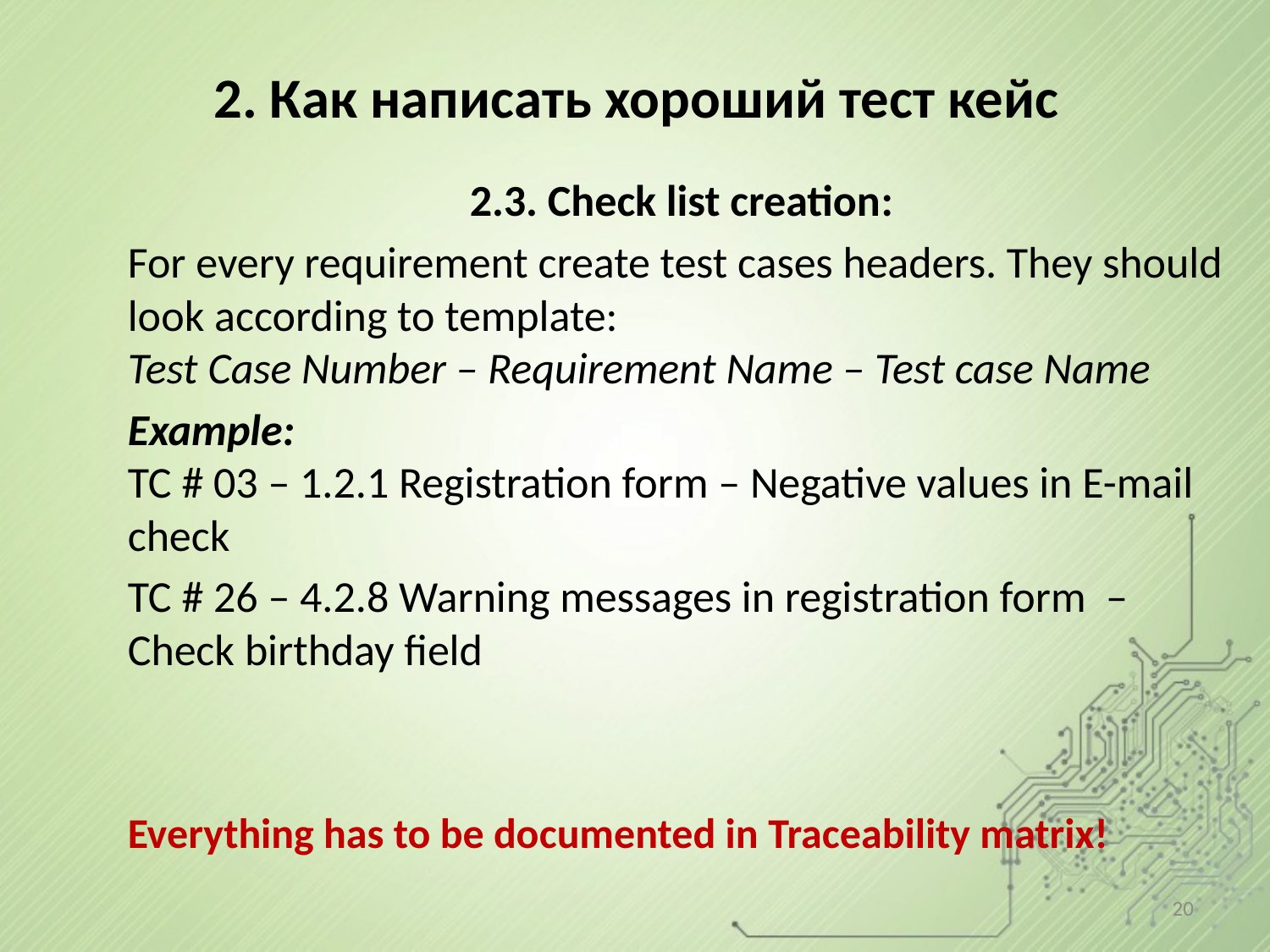

# 2. Как написать хороший тест кейс
2.3. Check list creation:
For every requirement create test cases headers. They should look according to template:
Test Case Number – Requirement Name – Test case Name
Example:
TC # 03 – 1.2.1 Registration form – Negative values in E-mail check
TC # 26 – 4.2.8 Warning messages in registration form  – Check birthday field

Everything has to be documented in Traceability matrix!

20